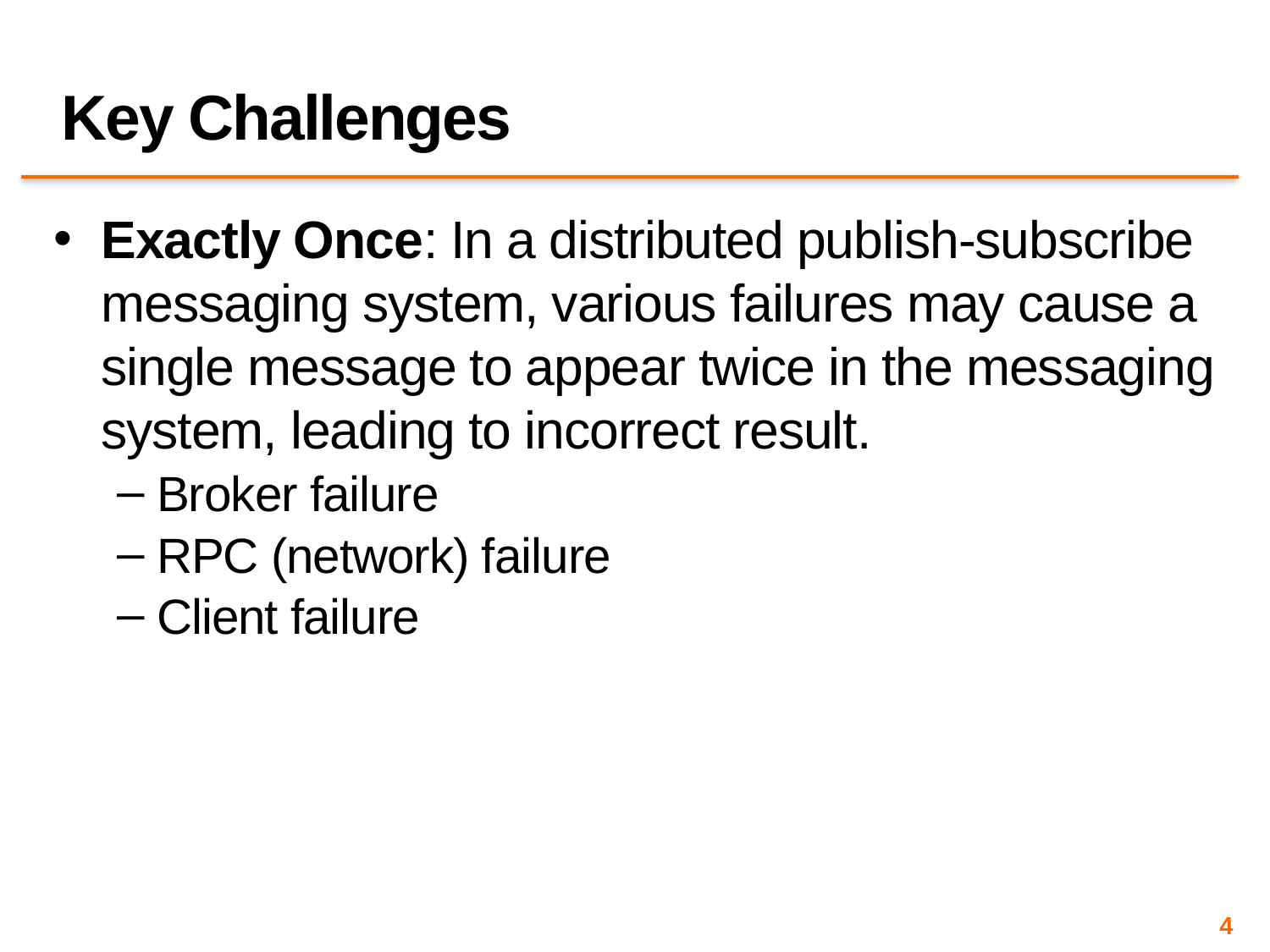

# Key Challenges
Exactly Once: In a distributed publish-subscribe messaging system, various failures may cause a single message to appear twice in the messaging system, leading to incorrect result.
Broker failure
RPC (network) failure
Client failure

4